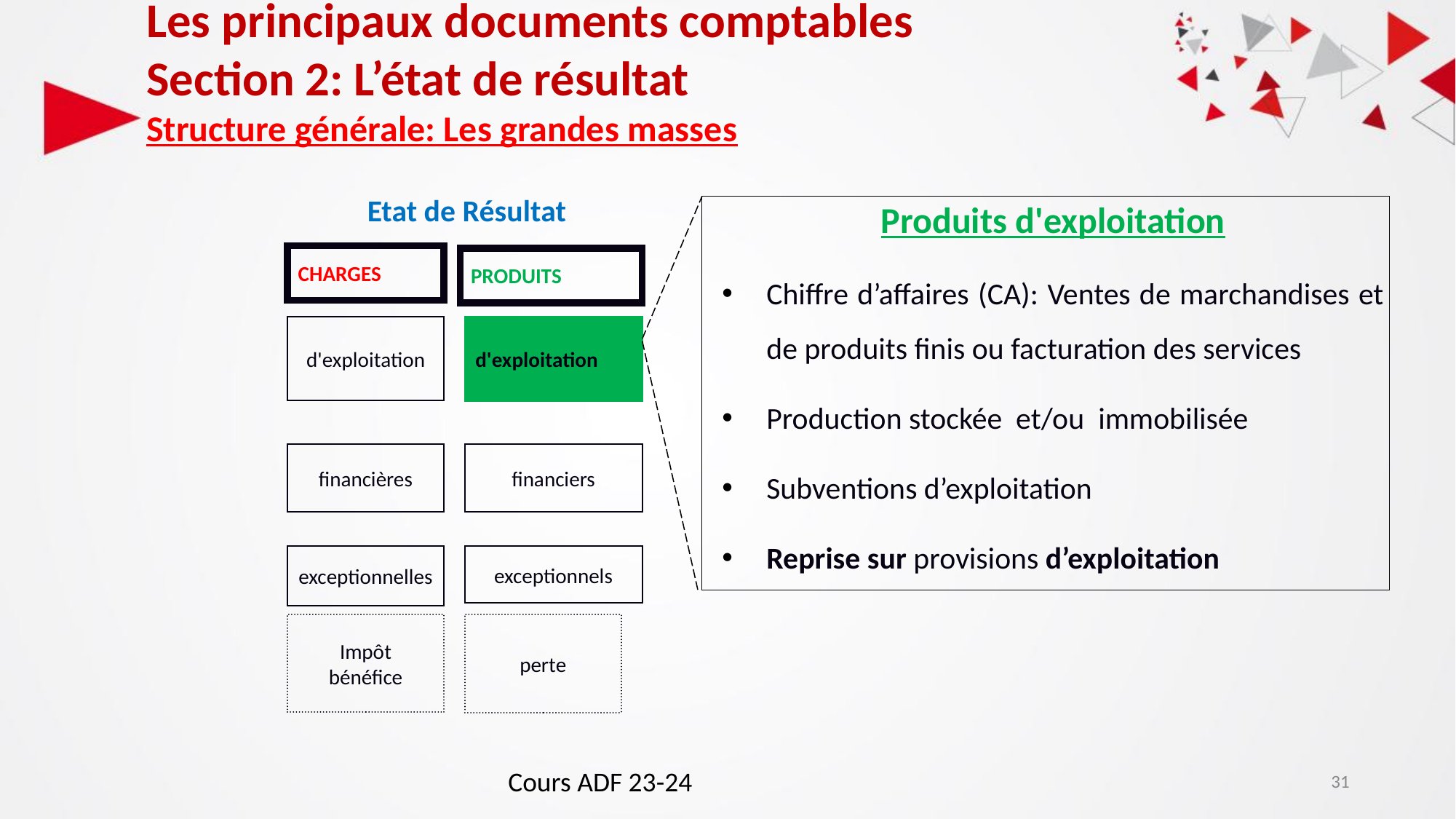

Les principaux documents comptables
Section 2: L’état de résultat
Structure générale: Les grandes masses
Etat de Résultat

Produits d'exploitation
Chiffre d’affaires (CA): Ventes de marchandises et de produits finis ou facturation des services
Production stockée  et/ou  immobilisée
Subventions d’exploitation
Reprise sur provisions d’exploitation

CHARGES
PRODUITS
d'exploitation
d'exploitation

financières
financiers
exceptionnelles
exceptionnels
Impôt
bénéfice
perte
Cours ADF 23-24
31